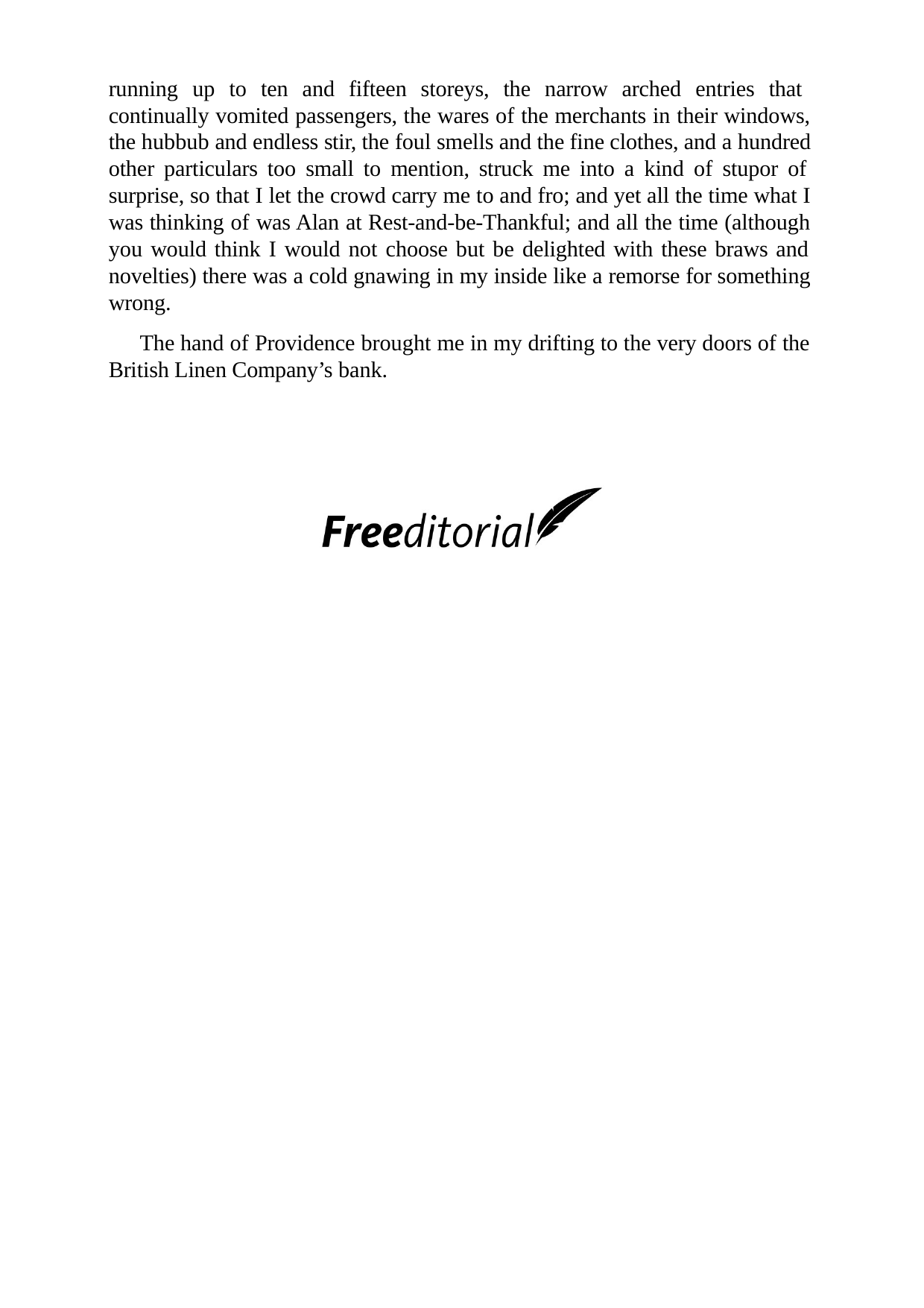

running up to ten and fifteen storeys, the narrow arched entries that  continually vomited passengers, the wares of the merchants in their windows,  the hubbub and endless stir, the foul smells and the fine clothes, and a hundred  other particulars too small to mention, struck me into a kind of stupor of  surprise, so that I let the crowd carry me to and fro; and yet all the time what I  was thinking of was Alan at Rest-and-be-Thankful; and all the time (although  you would think I would not choose but be delighted with these braws and  novelties) there was a cold gnawing in my inside like a remorse for something  wrong.
The hand of Providence brought me in my drifting to the very doors of the  British Linen Company’s bank.